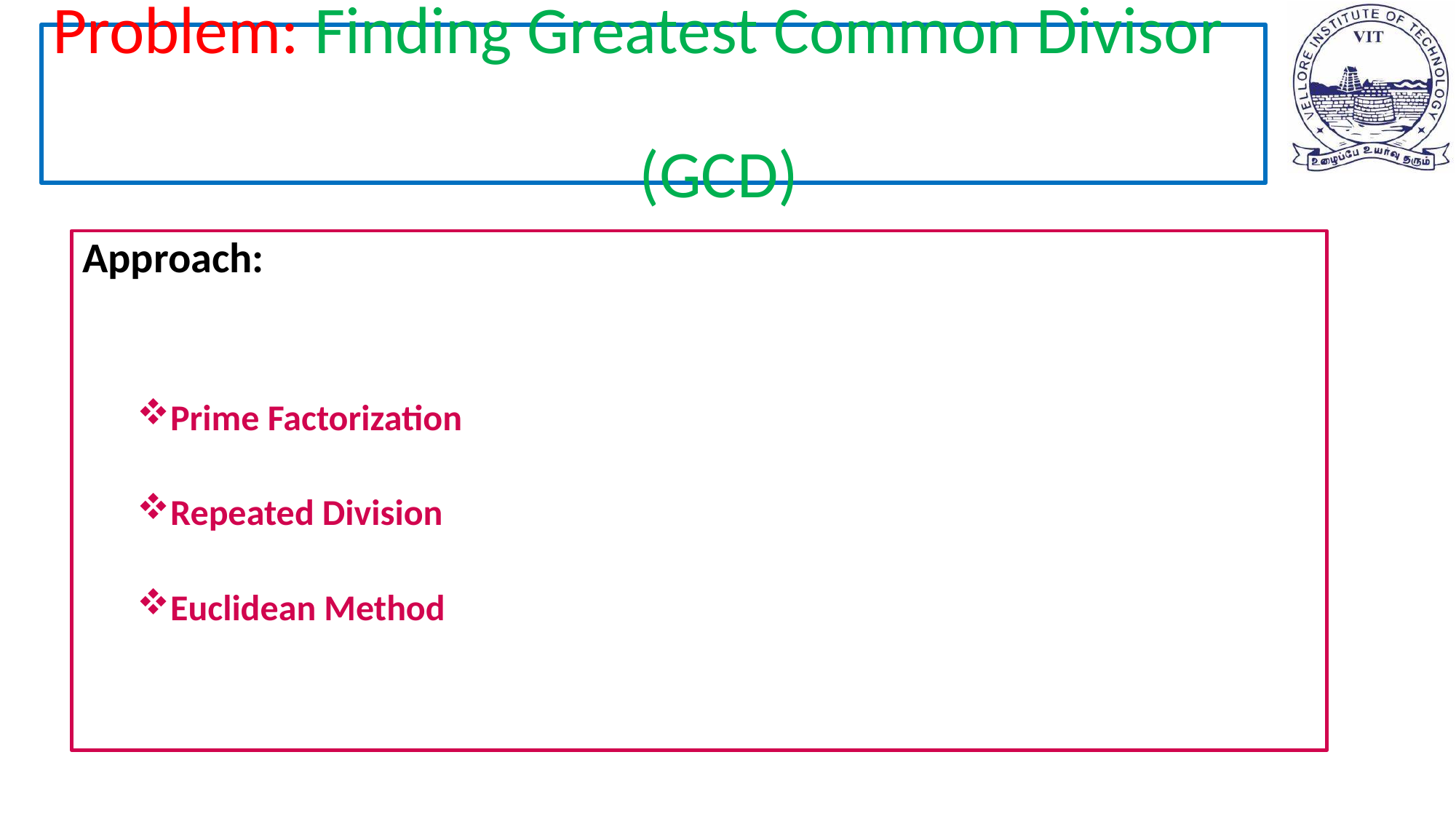

# Problem: Finding Greatest Common Divisor (GCD)
Approach:

Prime Factorization
Repeated Division
Euclidean Method